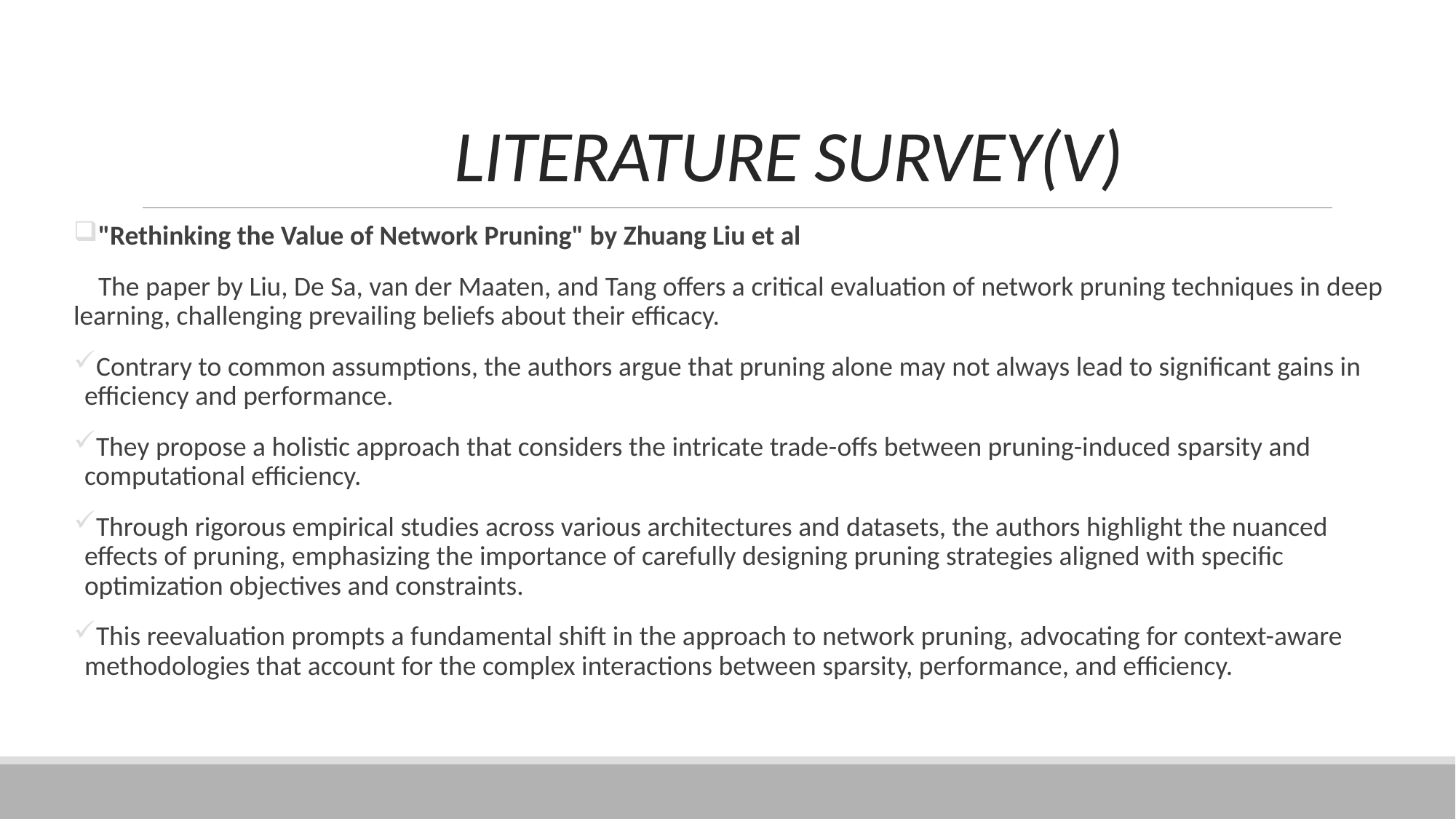

# LITERATURE SURVEY(V)
"Rethinking the Value of Network Pruning" by Zhuang Liu et al
    The paper by Liu, De Sa, van der Maaten, and Tang offers a critical evaluation of network pruning techniques in deep learning, challenging prevailing beliefs about their efficacy.
Contrary to common assumptions, the authors argue that pruning alone may not always lead to significant gains in efficiency and performance.
They propose a holistic approach that considers the intricate trade-offs between pruning-induced sparsity and computational efficiency.
Through rigorous empirical studies across various architectures and datasets, the authors highlight the nuanced effects of pruning, emphasizing the importance of carefully designing pruning strategies aligned with specific optimization objectives and constraints.
This reevaluation prompts a fundamental shift in the approach to network pruning, advocating for context-aware methodologies that account for the complex interactions between sparsity, performance, and efficiency.